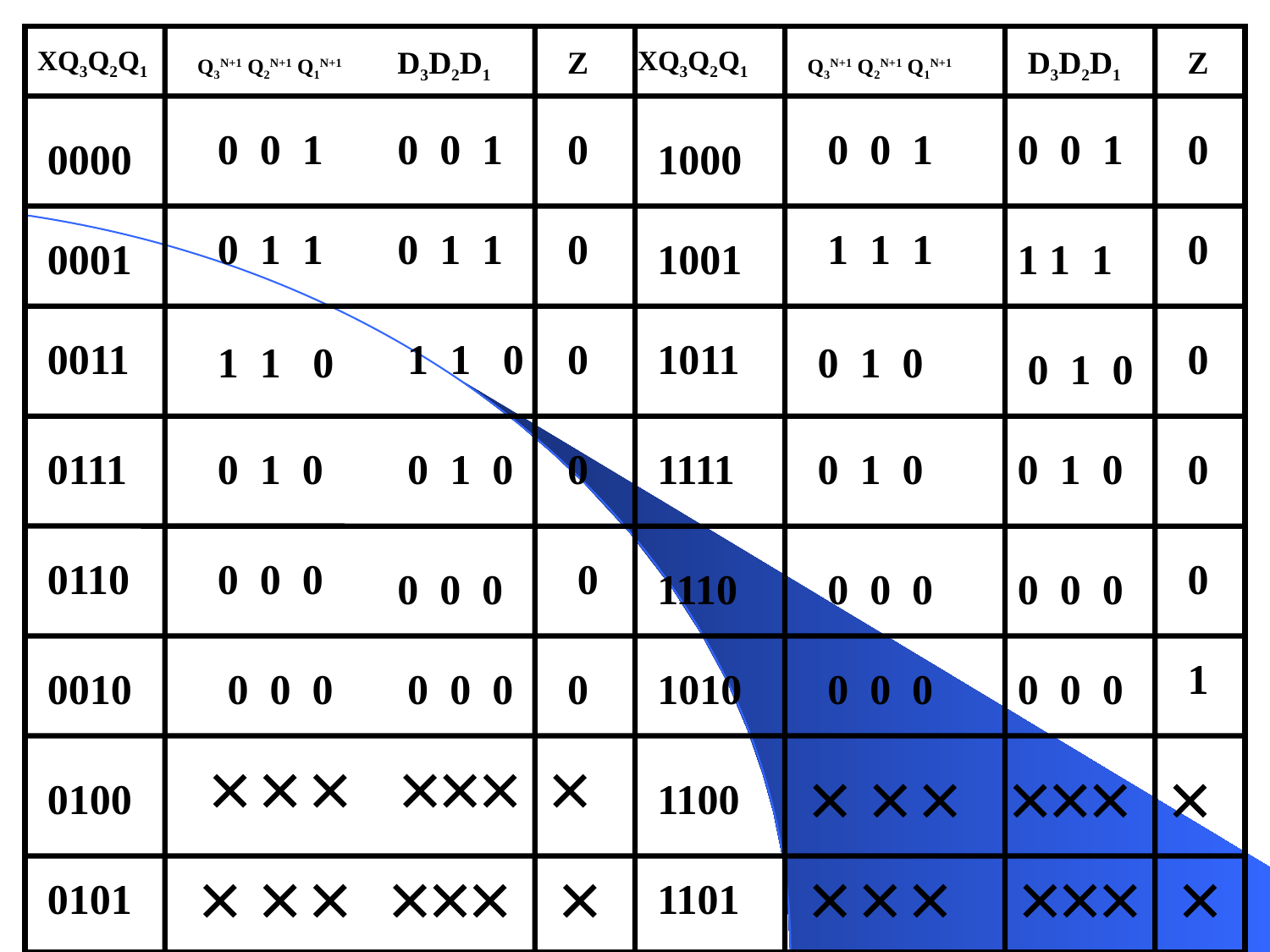

XQ3Q2Q1
D3D2D1
Z
XQ3Q2Q1
D3D2D1
Z
Q3N+1 Q2N+1 Q1N+1
Q3N+1 Q2N+1 Q1N+1

0  0  1
0  0  1
0
0  0  1
0  0  1
0
0000
1000

0  1  1
0  1  1
0
1  1  1
0
0001
1001
1 1  1

0011
1  1   0
0
1011
0
1  1   0
0  1  0
0  1  0

0111
0  1  0
0  1  0
0
1111
0  1  0
0  1  0
0

0110
0  0  0
0
0
0  0  0
1110
0  0  0
0  0  0

1
0010
0  0  0
0  0  0
0
1010
0  0  0
0  0  0

0100
1100

0101
1101